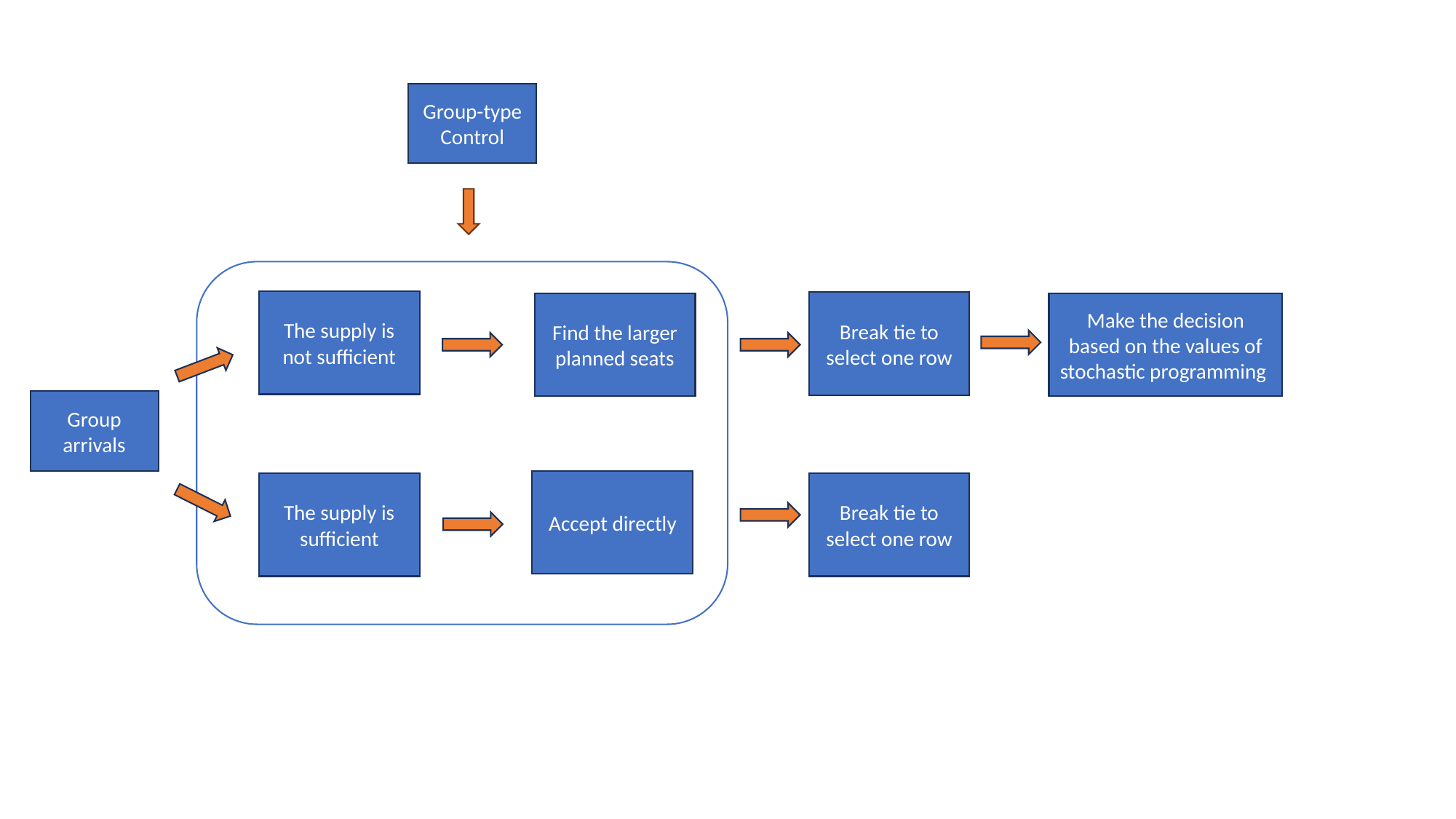

Group-type Control

The supply is not sufficient
Break tie to select one row
Find the larger planned seats
Make the decision based on the values of stochastic programming

Group arrivals
Accept directly
The supply is sufficient
Break tie to select one row